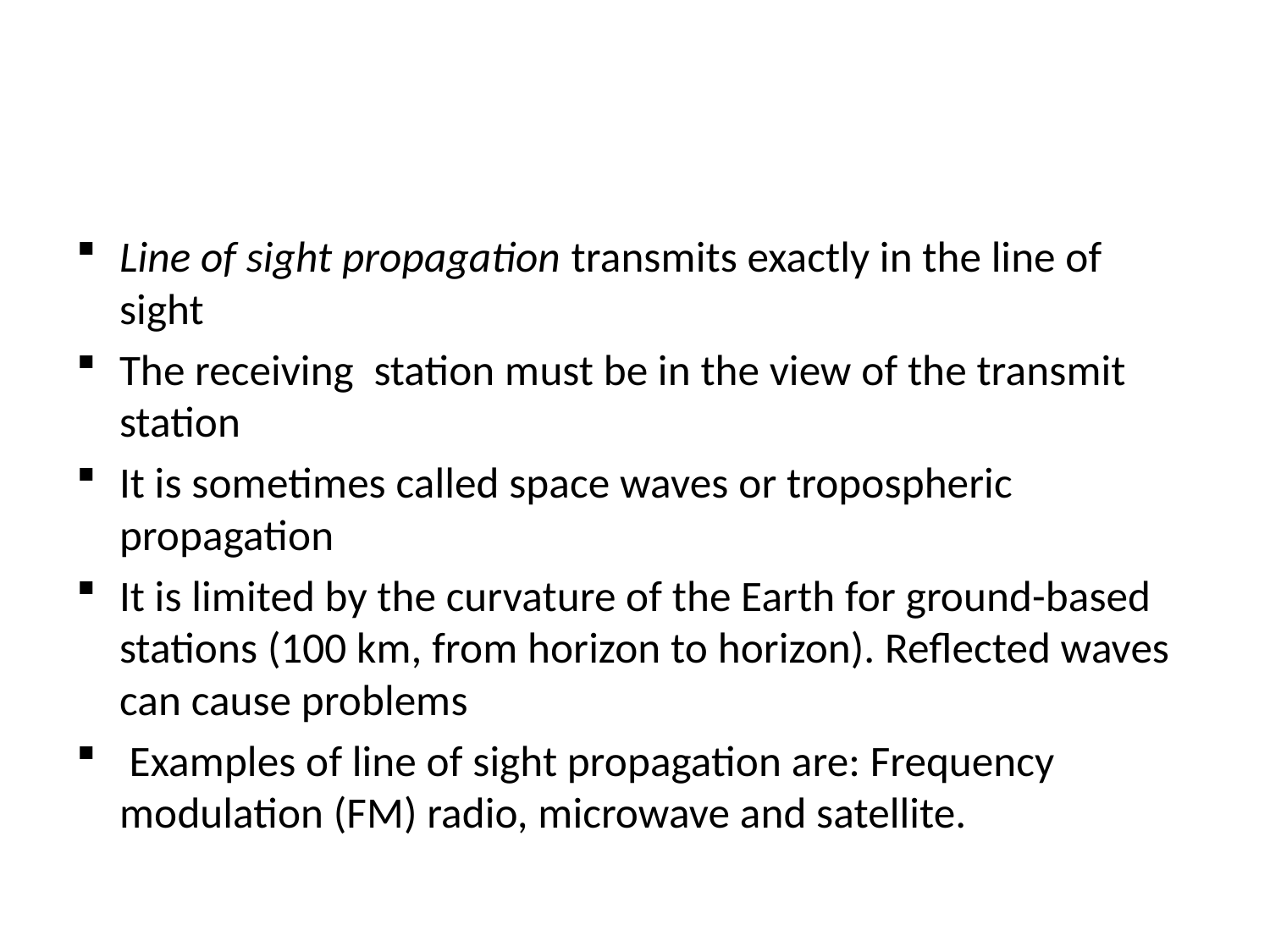

Line of sight propagation transmits exactly in the line of sight
The receiving  station must be in the view of the transmit station
It is sometimes called space waves or tropospheric propagation
It is limited by the curvature of the Earth for ground-based stations (100 km, from horizon to horizon). Reflected waves can cause problems
 Examples of line of sight propagation are: Frequency modulation (FM) radio, microwave and satellite.